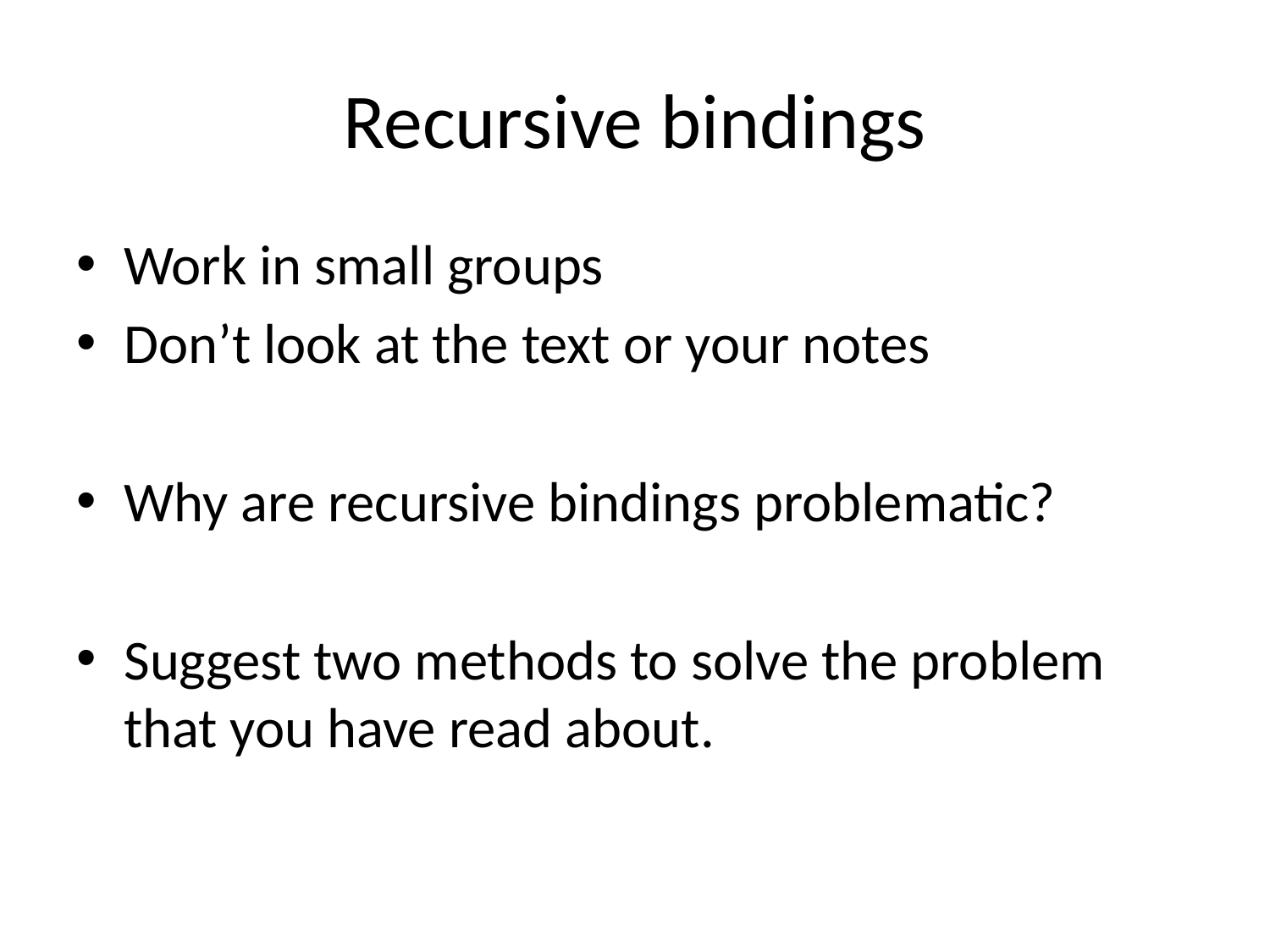

# Recursive bindings
Work in small groups
Don’t look at the text or your notes

Why are recursive bindings problematic?

Suggest two methods to solve the problem that you have read about.